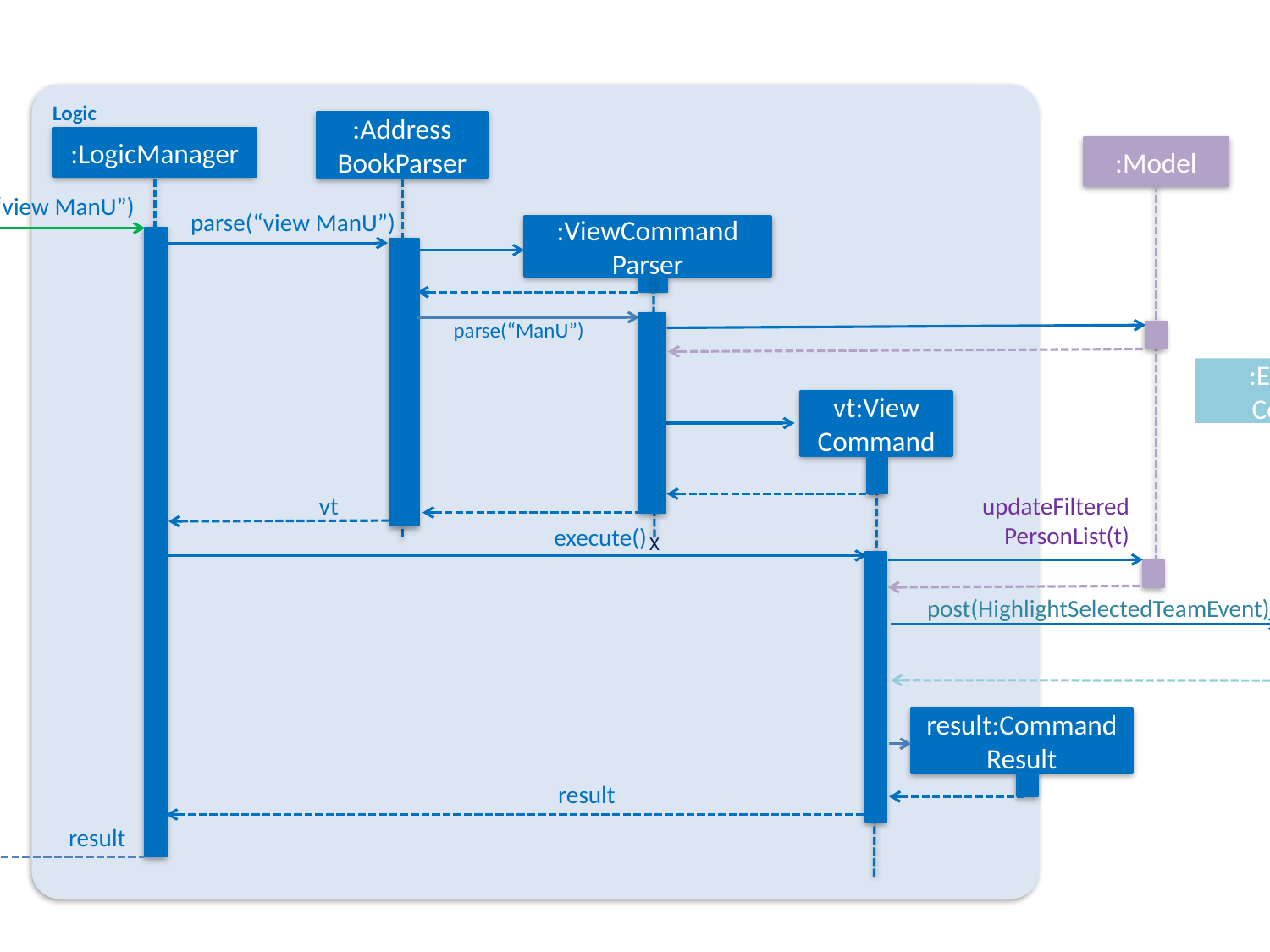

Logic
:Address
BookParser
:LogicManager
:Model
execute(“view ManU”)
parse(“view ManU”)
:ViewCommand
Parser

parse(“ManU”)

:Events Center
vt:View
Command

:TeamDisplay
updateFiltered
PersonList(t)
vt
execute()
X

post(HighlightSelectedTeamEvent)
handleHighlightSelectedTeamEvent()

result:Command Result

result
result